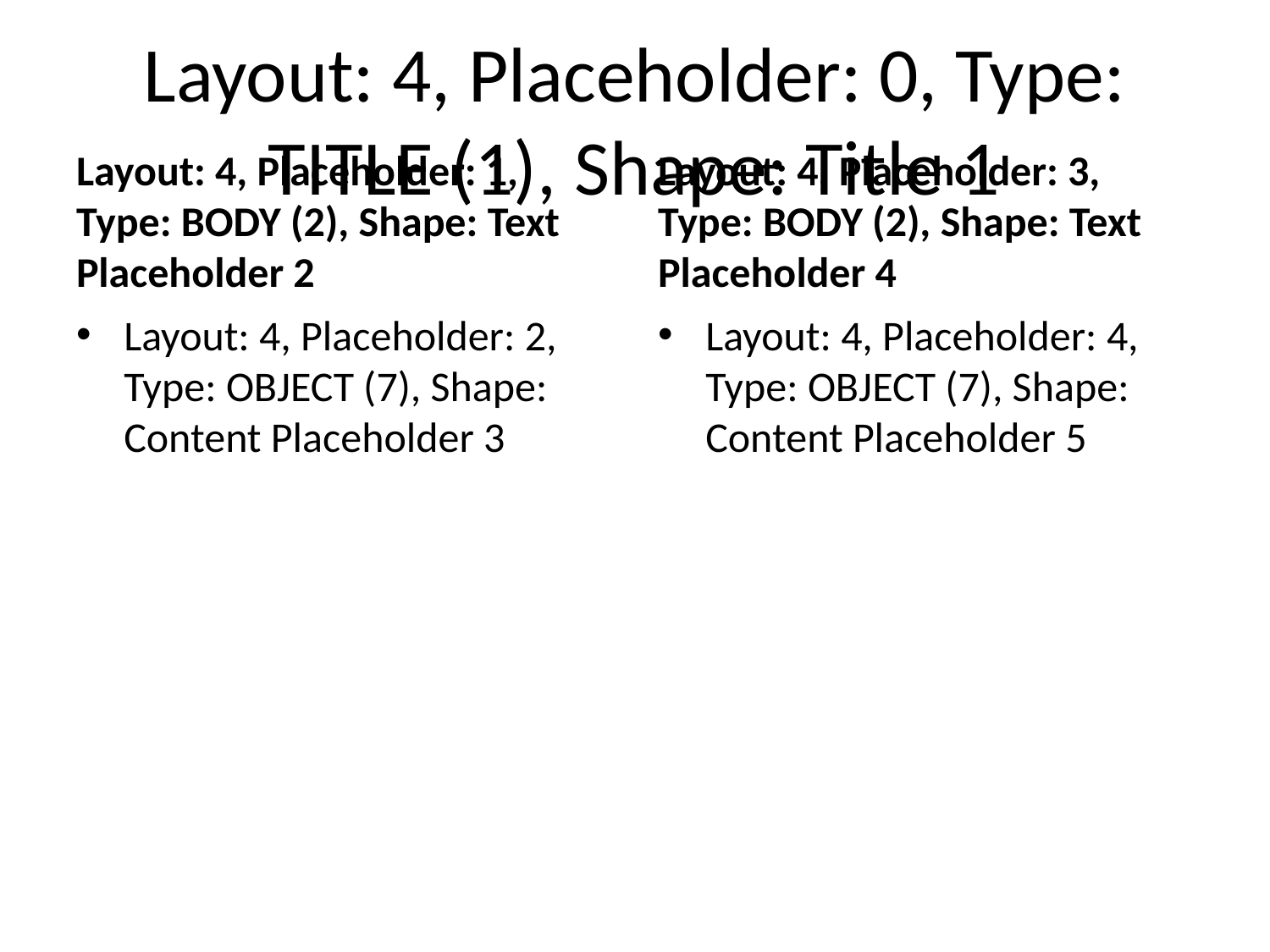

# Layout: 4, Placeholder: 0, Type: TITLE (1), Shape: Title 1
Layout: 4, Placeholder: 1, Type: BODY (2), Shape: Text Placeholder 2
Layout: 4, Placeholder: 3, Type: BODY (2), Shape: Text Placeholder 4
Layout: 4, Placeholder: 2, Type: OBJECT (7), Shape: Content Placeholder 3
Layout: 4, Placeholder: 4, Type: OBJECT (7), Shape: Content Placeholder 5